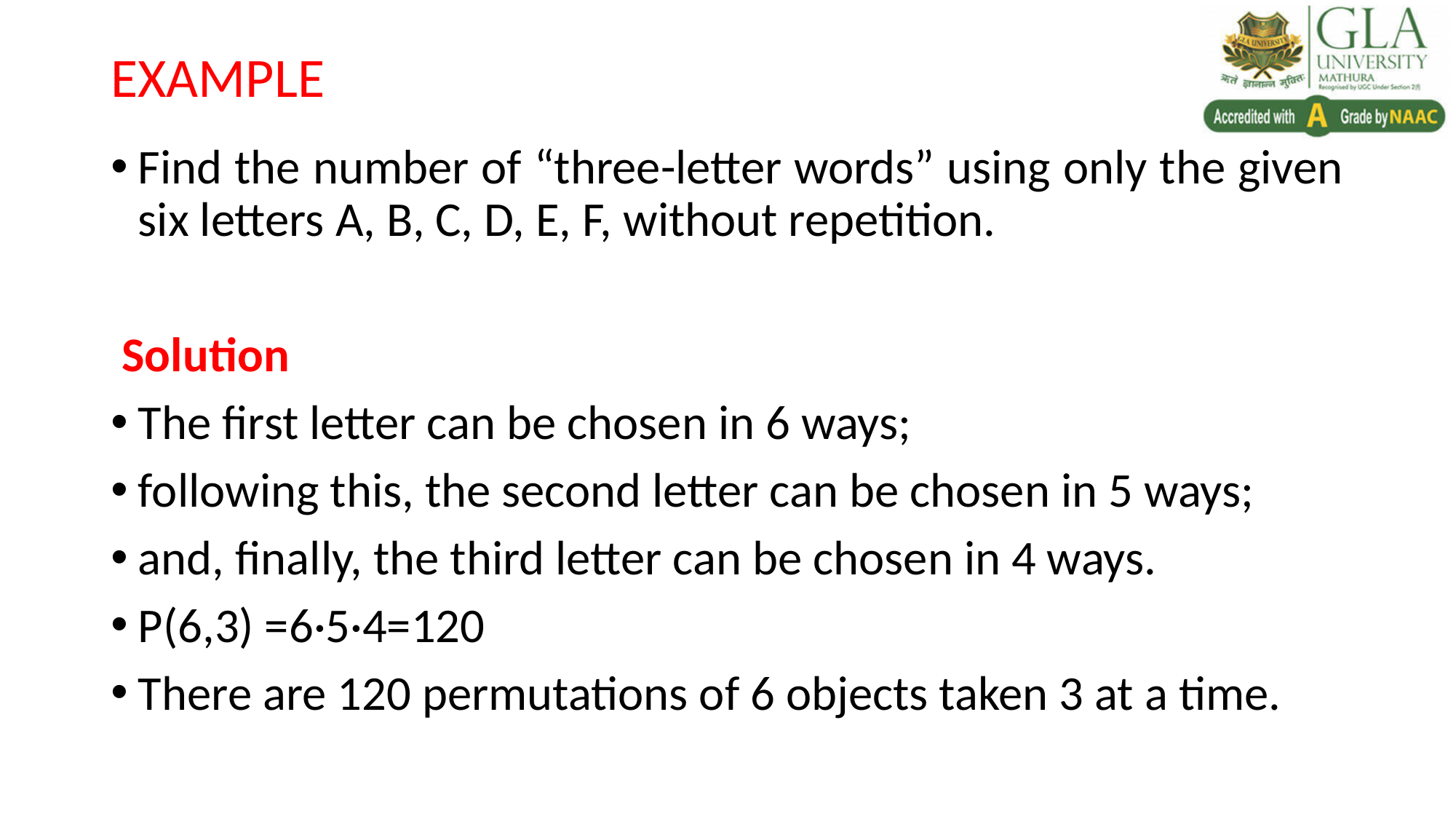

# EXAMPLE
Find the number of “three-letter words” using only the given six letters A, B, C, D, E, F, without repetition.

 Solution
The ﬁrst letter can be chosen in 6 ways;
following this, the second letter can be chosen in 5 ways;
and, ﬁnally, the third letter can be chosen in 4 ways.
P(6,3) =6·5·4=120
There are 120 permutations of 6 objects taken 3 at a time.